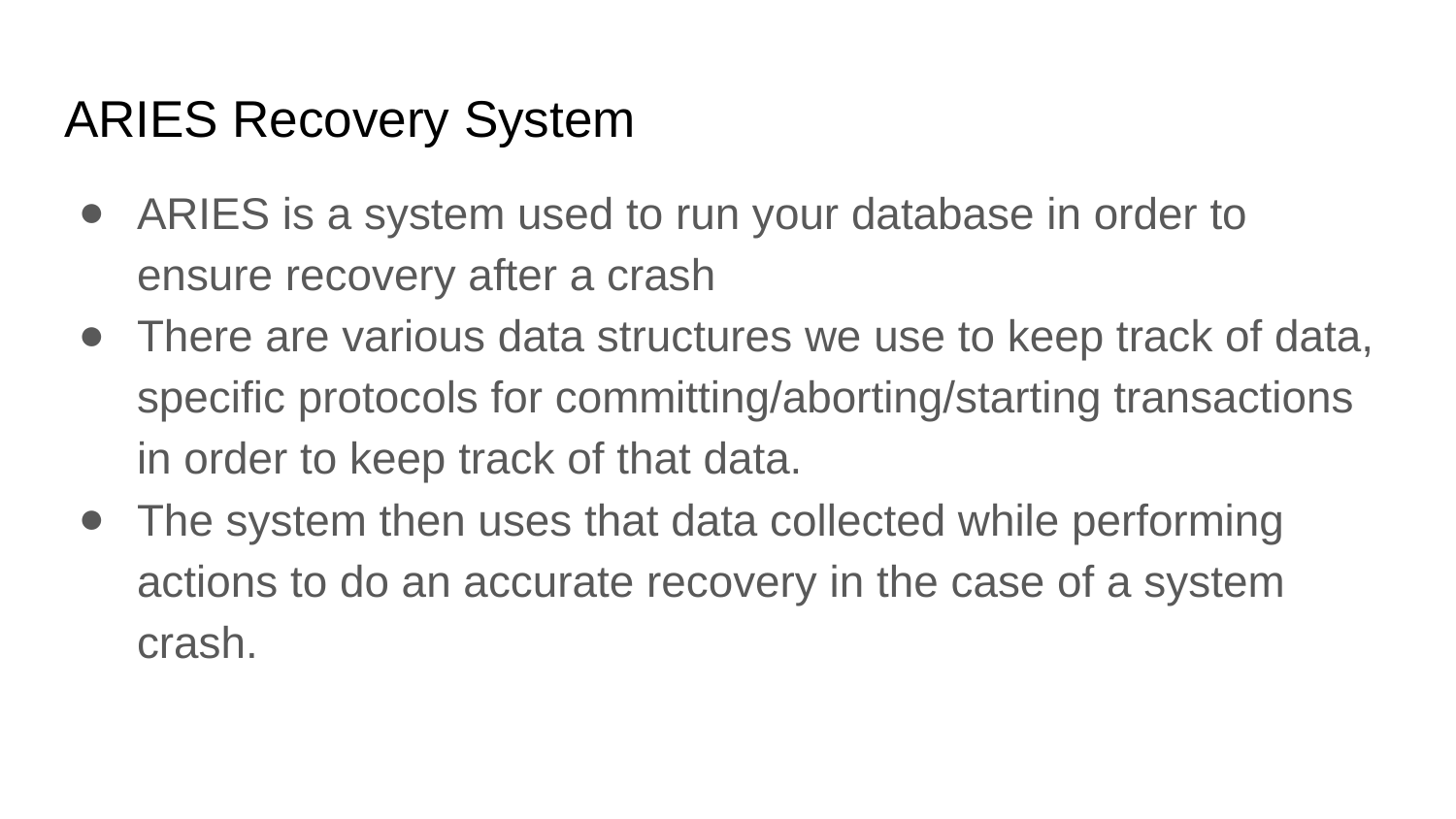

# ARIES Recovery System

ARIES is a system used to run your database in order to ensure recovery after a crash
There are various data structures we use to keep track of data, specific protocols for committing/aborting/starting transactions in order to keep track of that data.
The system then uses that data collected while performing actions to do an accurate recovery in the case of a system crash.